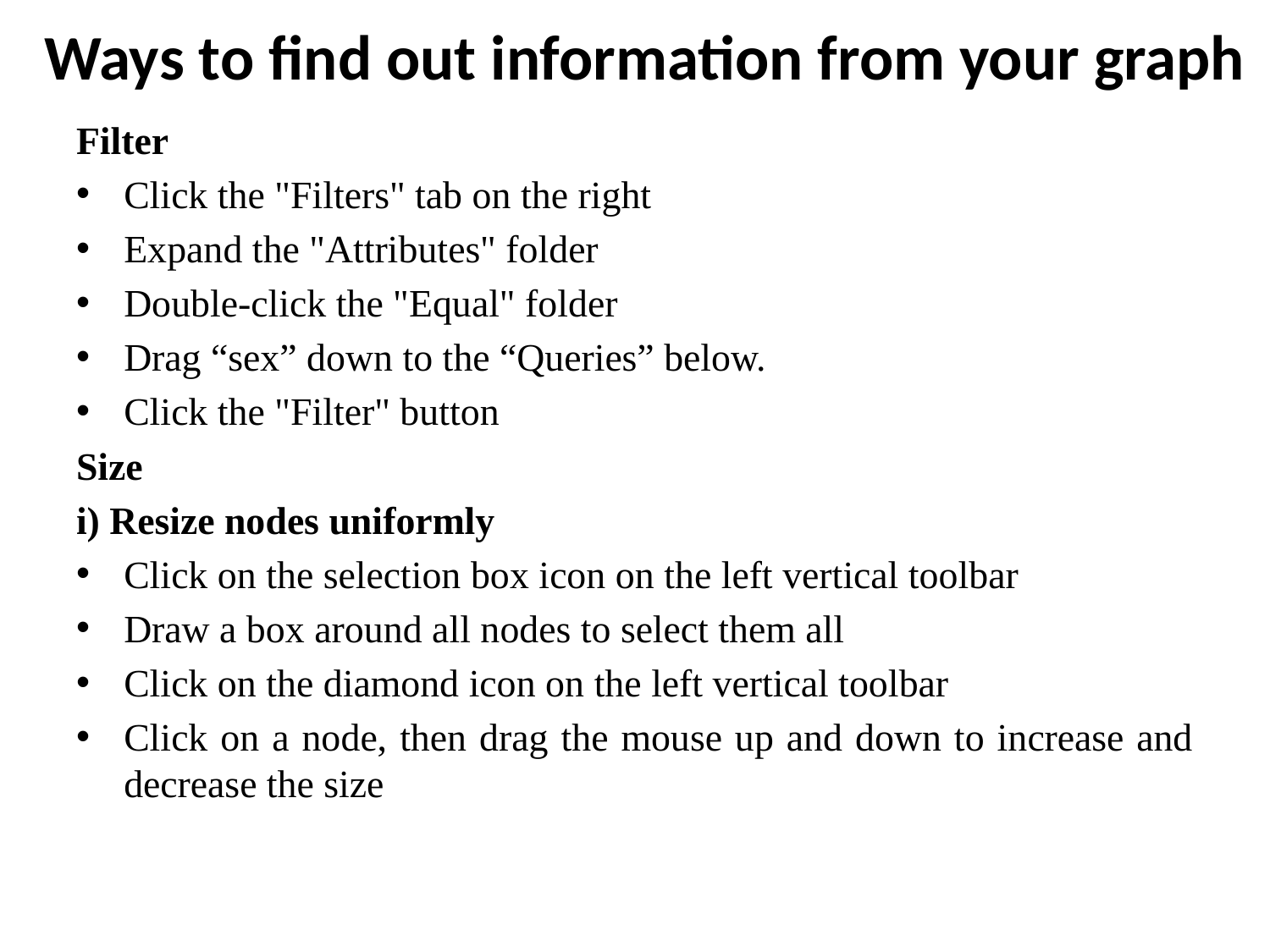

# Ways to find out information from your graph
Filter
Click the "Filters" tab on the right
Expand the "Attributes" folder
Double-click the "Equal" folder
Drag “sex” down to the “Queries” below.
Click the "Filter" button
Size
i) Resize nodes uniformly
Click on the selection box icon on the left vertical toolbar
Draw a box around all nodes to select them all
Click on the diamond icon on the left vertical toolbar
Click on a node, then drag the mouse up and down to increase and decrease the size